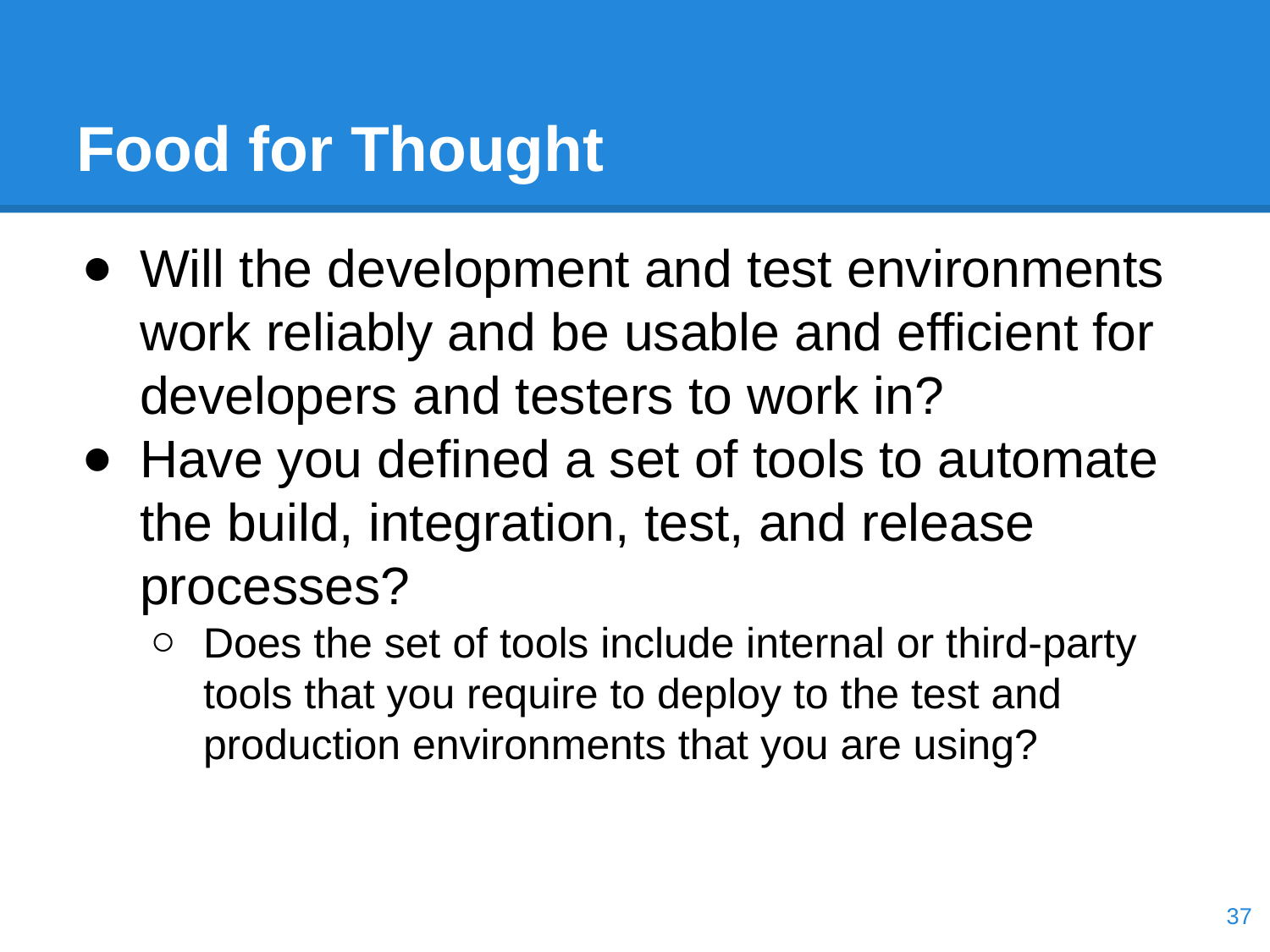

# Food for Thought
Will the development and test environments work reliably and be usable and efficient for developers and testers to work in?
Have you defined a set of tools to automate the build, integration, test, and release processes?
Does the set of tools include internal or third-party tools that you require to deploy to the test and production environments that you are using?
37